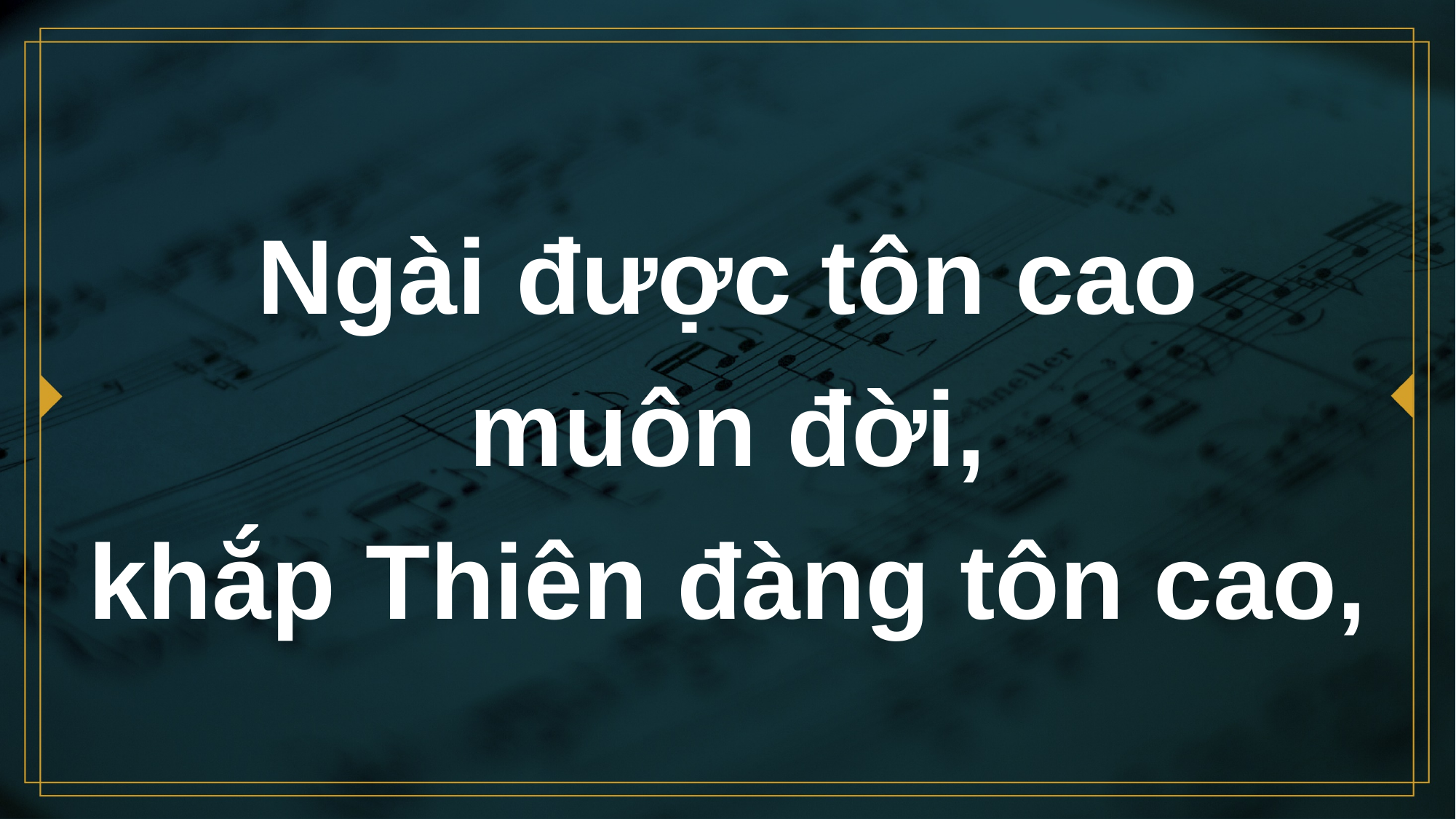

# Ngài được tôn cao muôn đời, khắp Thiên đàng tôn cao,